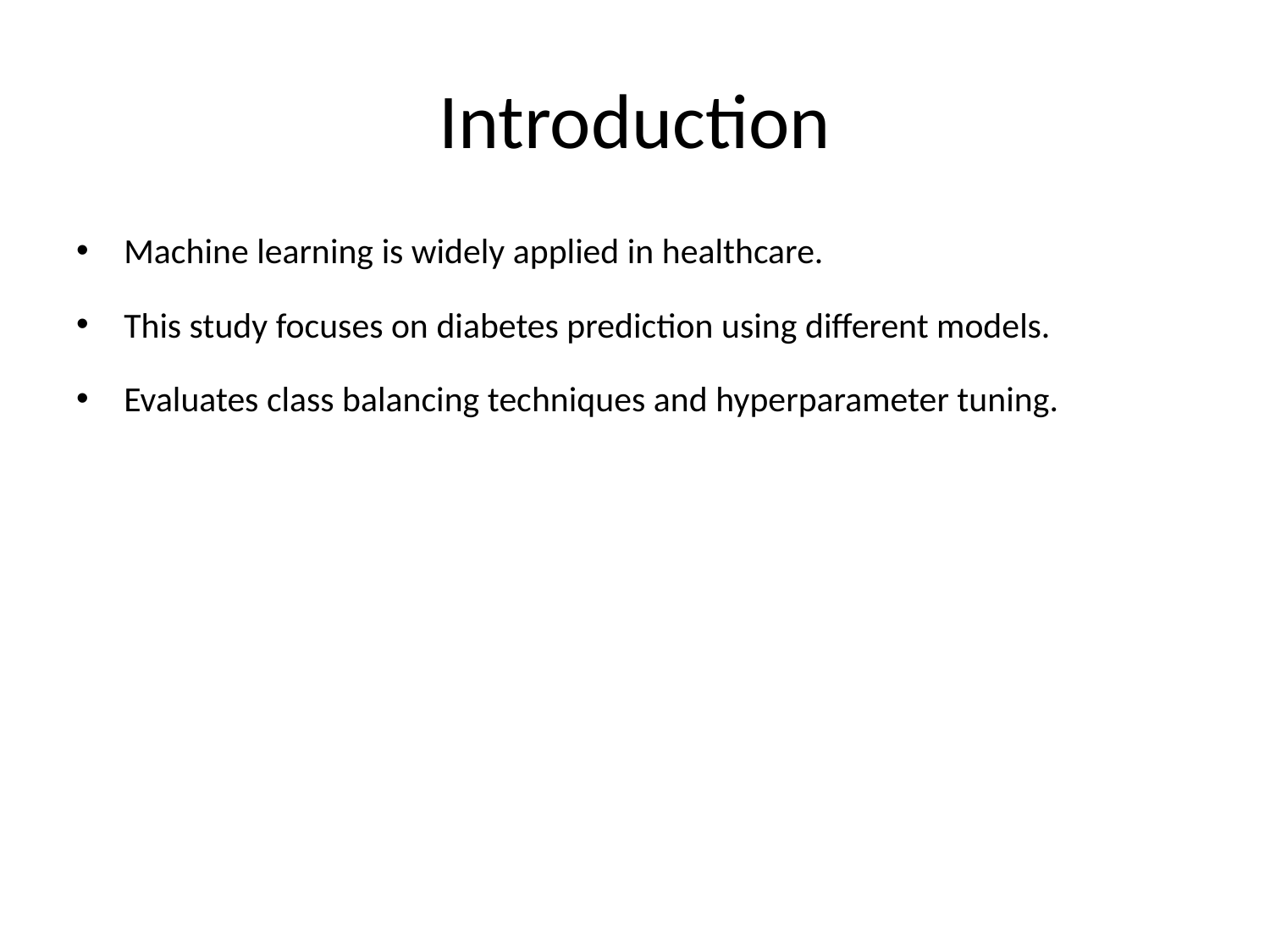

# Introduction
Machine learning is widely applied in healthcare.

This study focuses on diabetes prediction using different models.

Evaluates class balancing techniques and hyperparameter tuning.